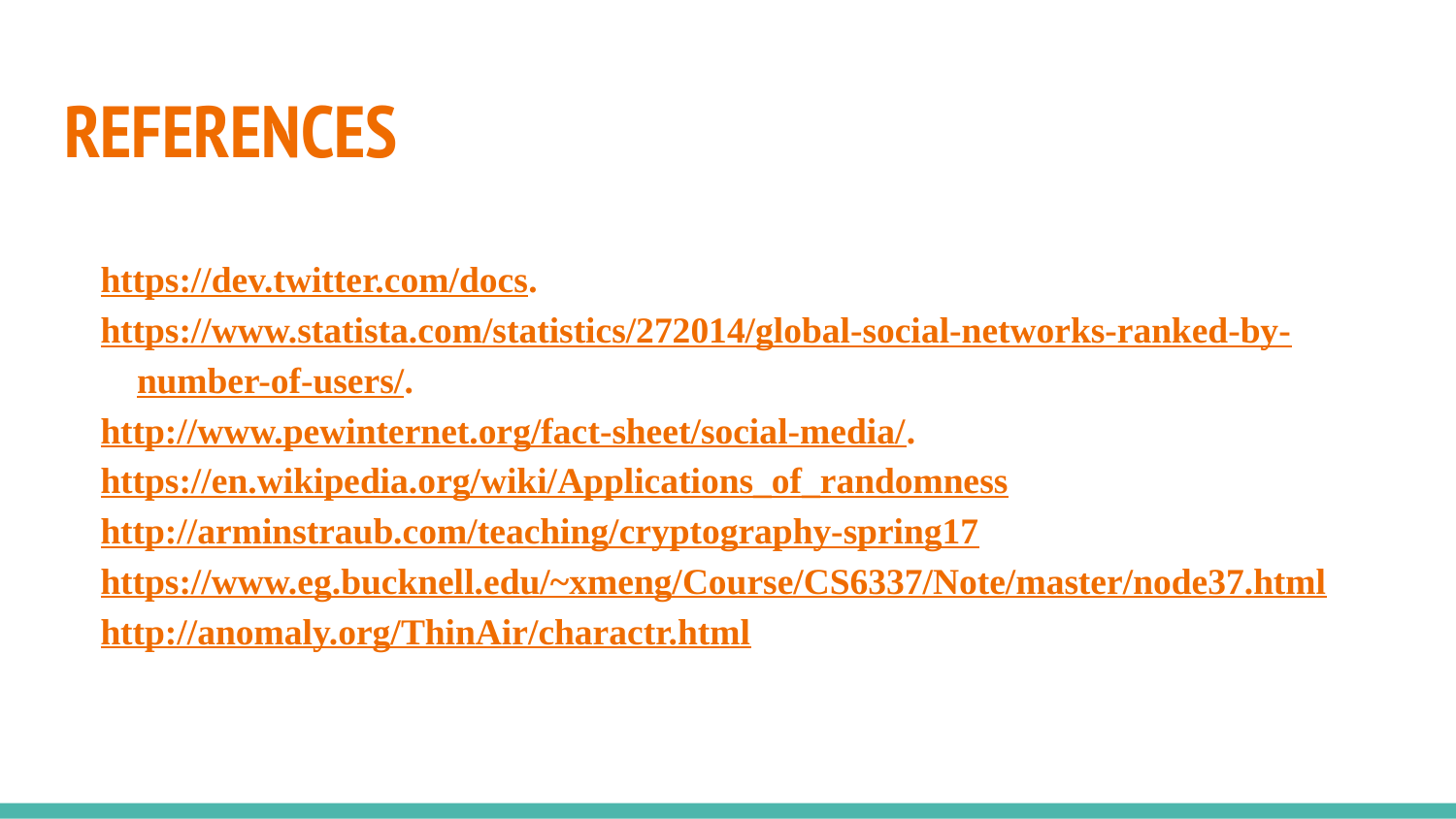

# REFERENCES

https://dev.twitter.com/docs.
https://www.statista.com/statistics/272014/global-social-networks-ranked-by-number-of-users/.
http://www.pewinternet.org/fact-sheet/social-media/.
https://en.wikipedia.org/wiki/Applications_of_randomness
http://arminstraub.com/teaching/cryptography-spring17
https://www.eg.bucknell.edu/~xmeng/Course/CS6337/Note/master/node37.html
http://anomaly.org/ThinAir/charactr.html